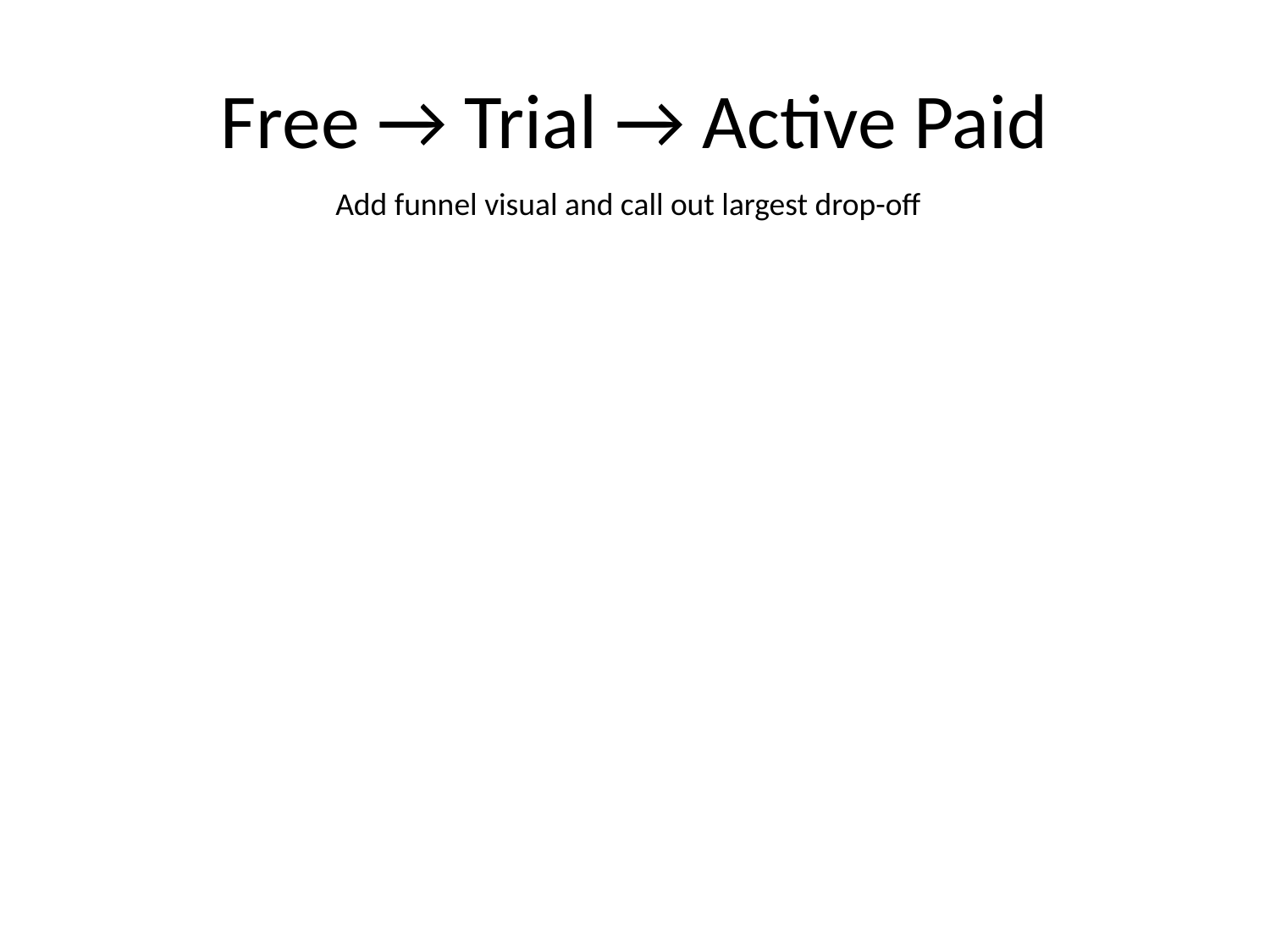

# Free → Trial → Active Paid
Add funnel visual and call out largest drop-off